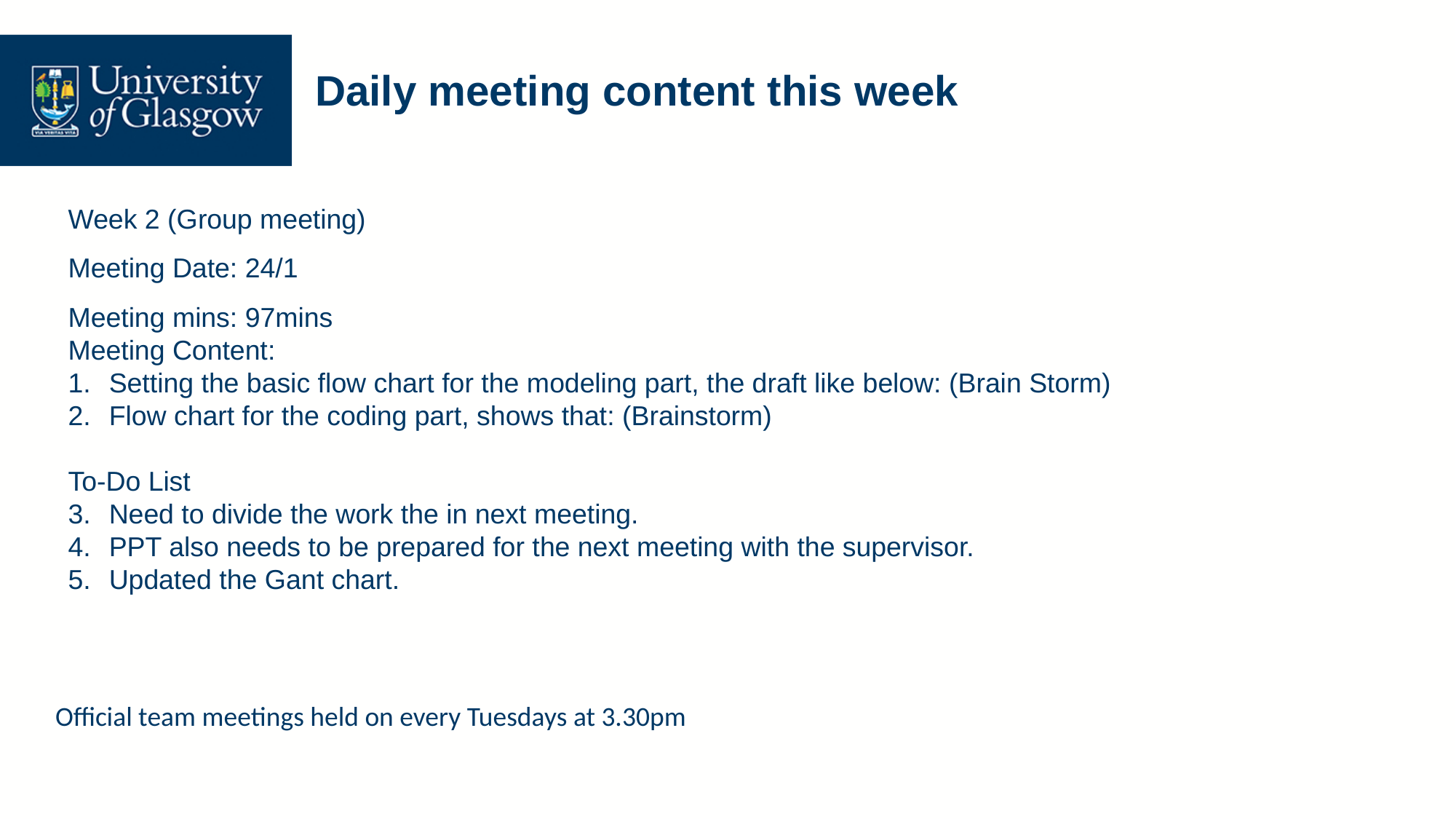

# Daily meeting content this week
Week 2 (Group meeting)
Meeting Date: 24/1
Meeting mins: 97mins
Meeting Content:
Setting the basic flow chart for the modeling part, the draft like below: (Brain Storm)
Flow chart for the coding part, shows that: (Brainstorm)

To-Do List
Need to divide the work the in next meeting.
PPT also needs to be prepared for the next meeting with the supervisor.
Updated the Gant chart.

Official team meetings held on every Tuesdays at 3.30pm